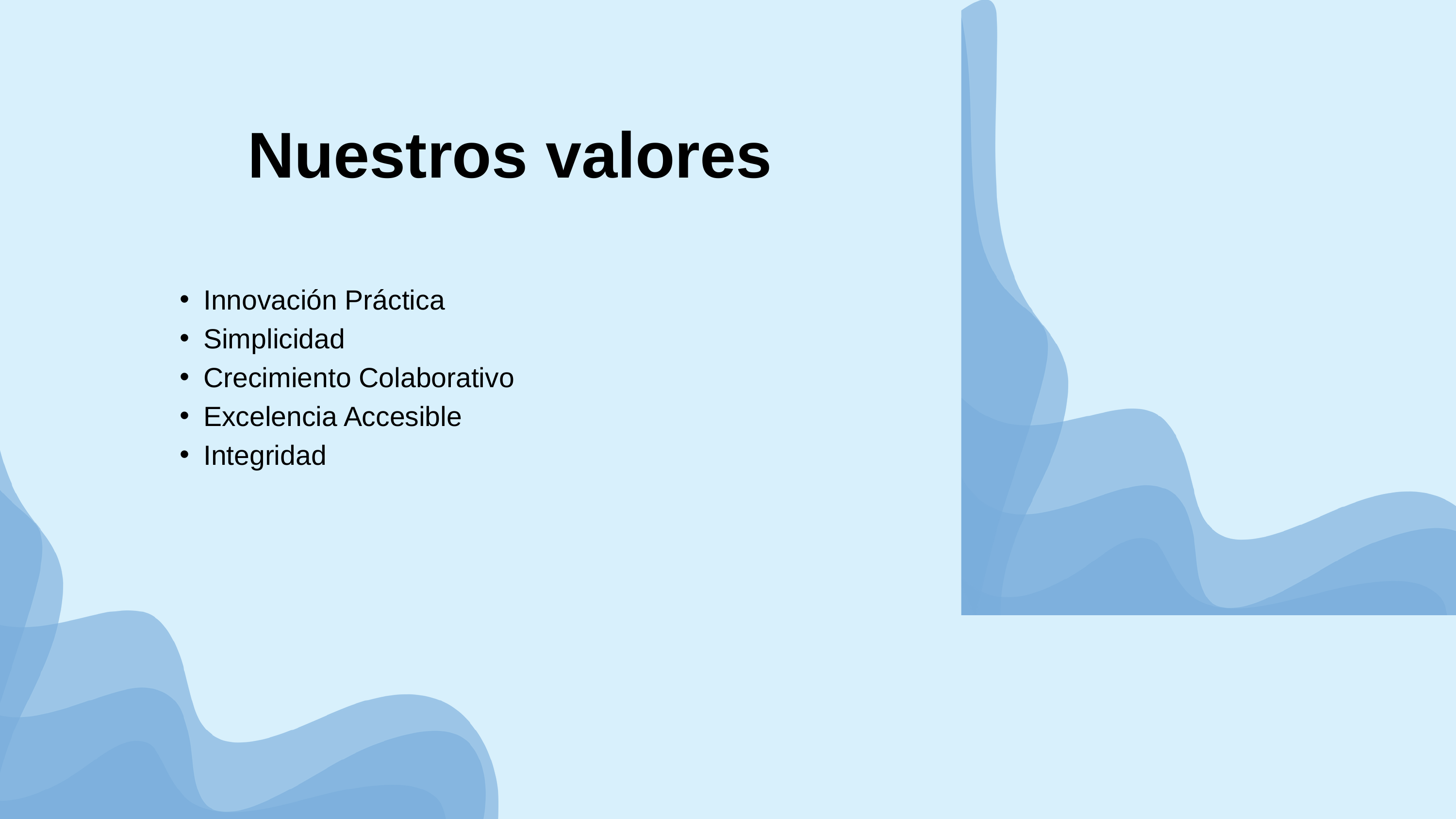

Nuestros valores

Innovación Práctica
Simplicidad
Crecimiento Colaborativo
Excelencia Accesible
Integridad